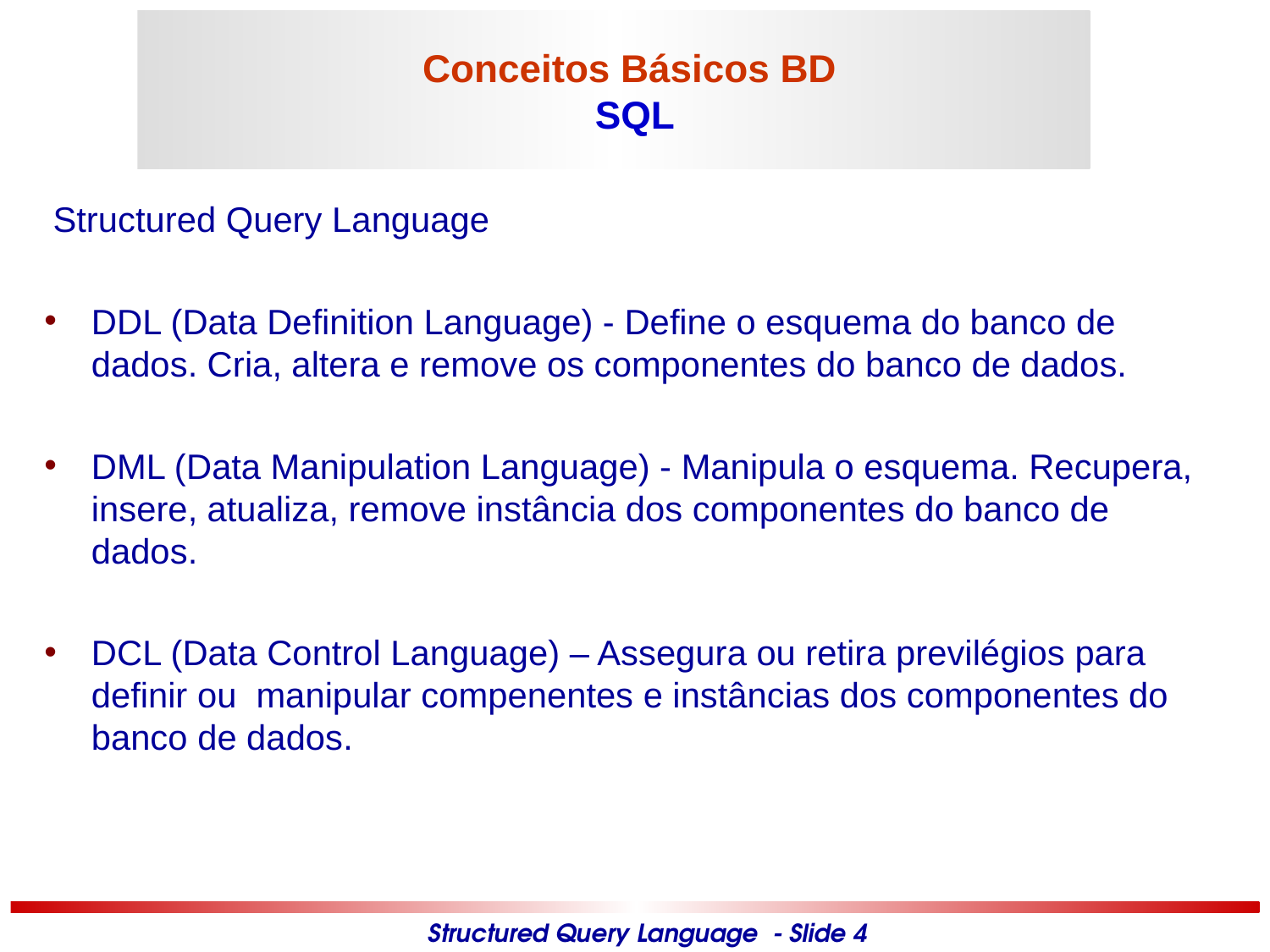

Conceitos Básicos BD
SQL
# Structured Query Language

DDL (Data Definition Language) - Define o esquema do banco de dados. Cria, altera e remove os componentes do banco de dados.

DML (Data Manipulation Language) - Manipula o esquema. Recupera, insere, atualiza, remove instância dos componentes do banco de dados.

DCL (Data Control Language) – Assegura ou retira previlégios para definir ou  manipular compenentes e instâncias dos componentes do banco de dados.